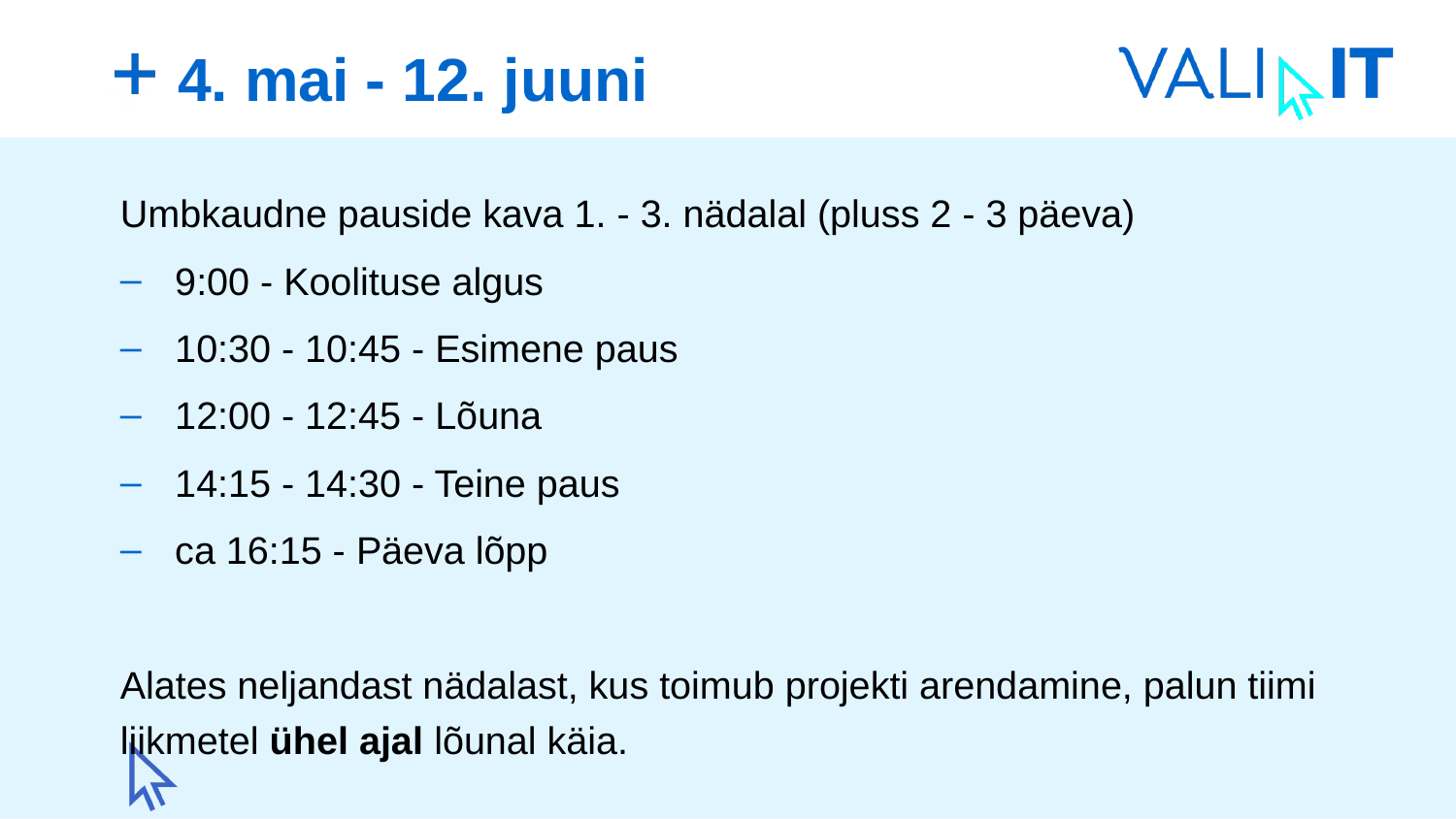

# 4. mai - 12. juuni
Umbkaudne pauside kava 1. - 3. nädalal (pluss 2 - 3 päeva)
9:00 - Koolituse algus
10:30 - 10:45 - Esimene paus
12:00 - 12:45 - Lõuna
14:15 - 14:30 - Teine paus
ca 16:15 - Päeva lõpp

Alates neljandast nädalast, kus toimub projekti arendamine, palun tiimi liikmetel ühel ajal lõunal käia.